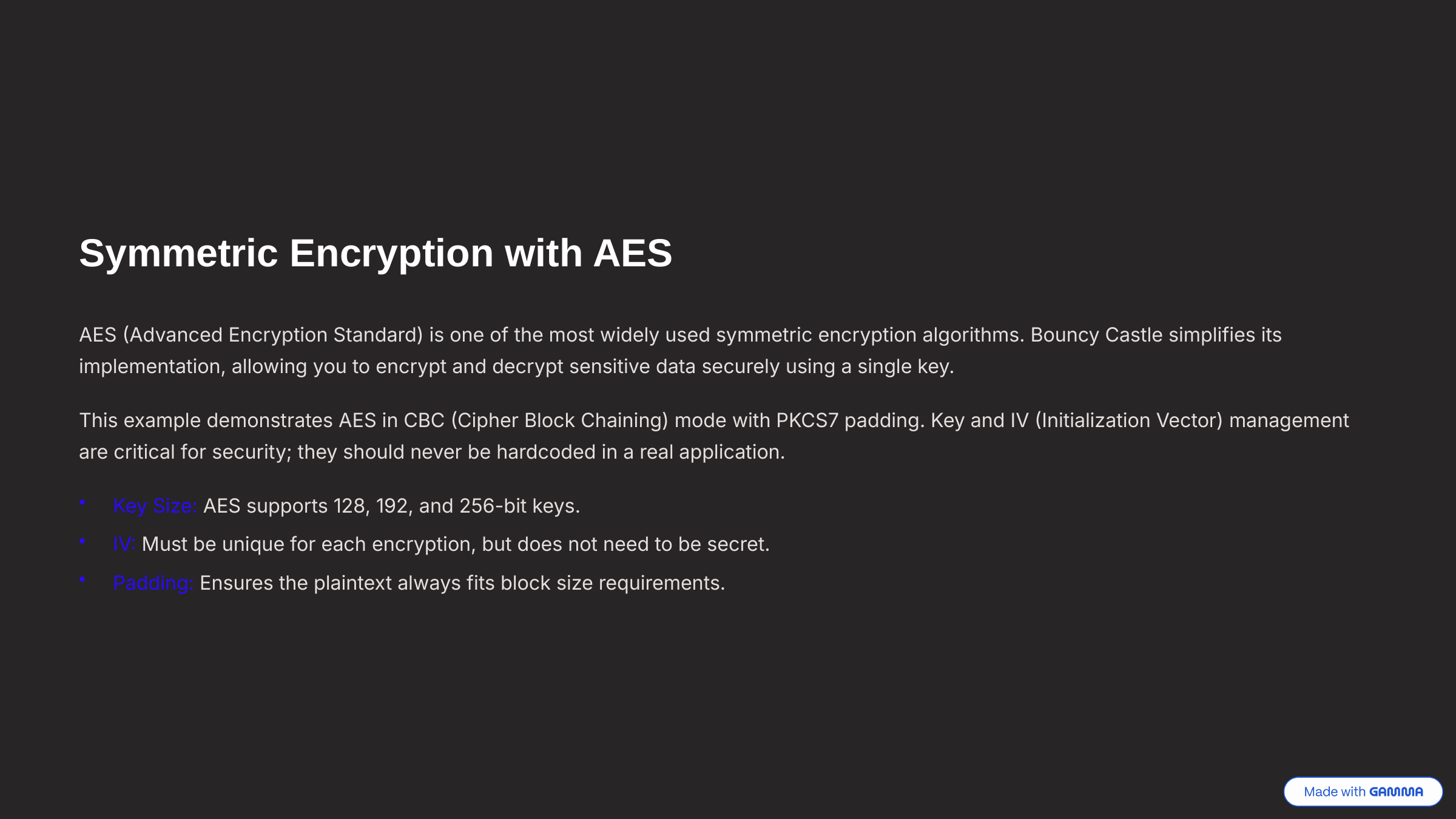

Symmetric Encryption with AES
AES (Advanced Encryption Standard) is one of the most widely used symmetric encryption algorithms. Bouncy Castle simplifies its implementation, allowing you to encrypt and decrypt sensitive data securely using a single key.
This example demonstrates AES in CBC (Cipher Block Chaining) mode with PKCS7 padding. Key and IV (Initialization Vector) management are critical for security; they should never be hardcoded in a real application.
Key Size: AES supports 128, 192, and 256-bit keys.
IV: Must be unique for each encryption, but does not need to be secret.
Padding: Ensures the plaintext always fits block size requirements.